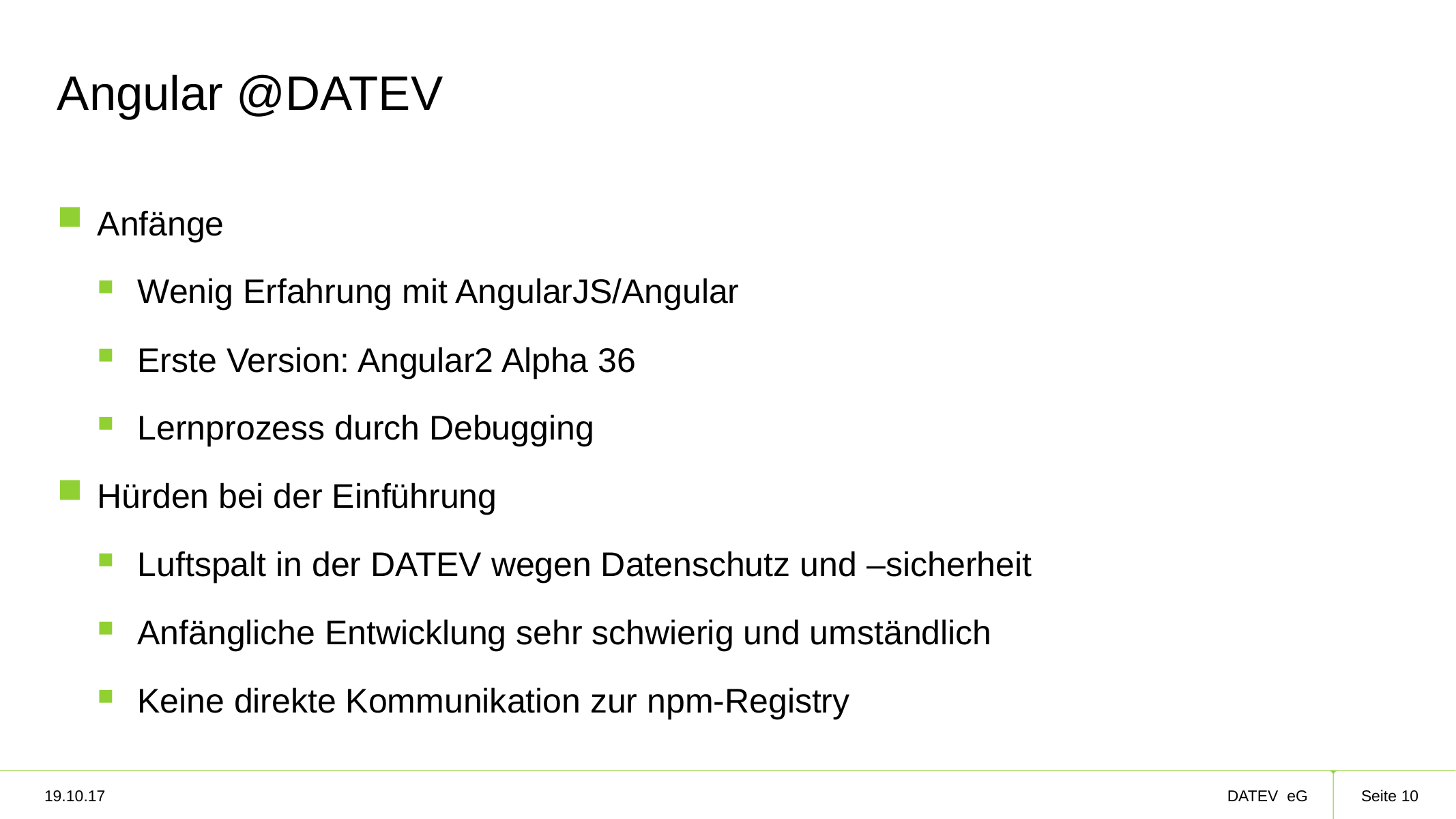

# Angular @DATEV
Anfänge
Wenig Erfahrung mit AngularJS/Angular
Erste Version: Angular2 Alpha 36
Lernprozess durch Debugging
Hürden bei der Einführung
Luftspalt in der DATEV wegen Datenschutz und –sicherheit
Anfängliche Entwicklung sehr schwierig und umständlich
Keine direkte Kommunikation zur npm-Registry

Seite 10
19.10.17